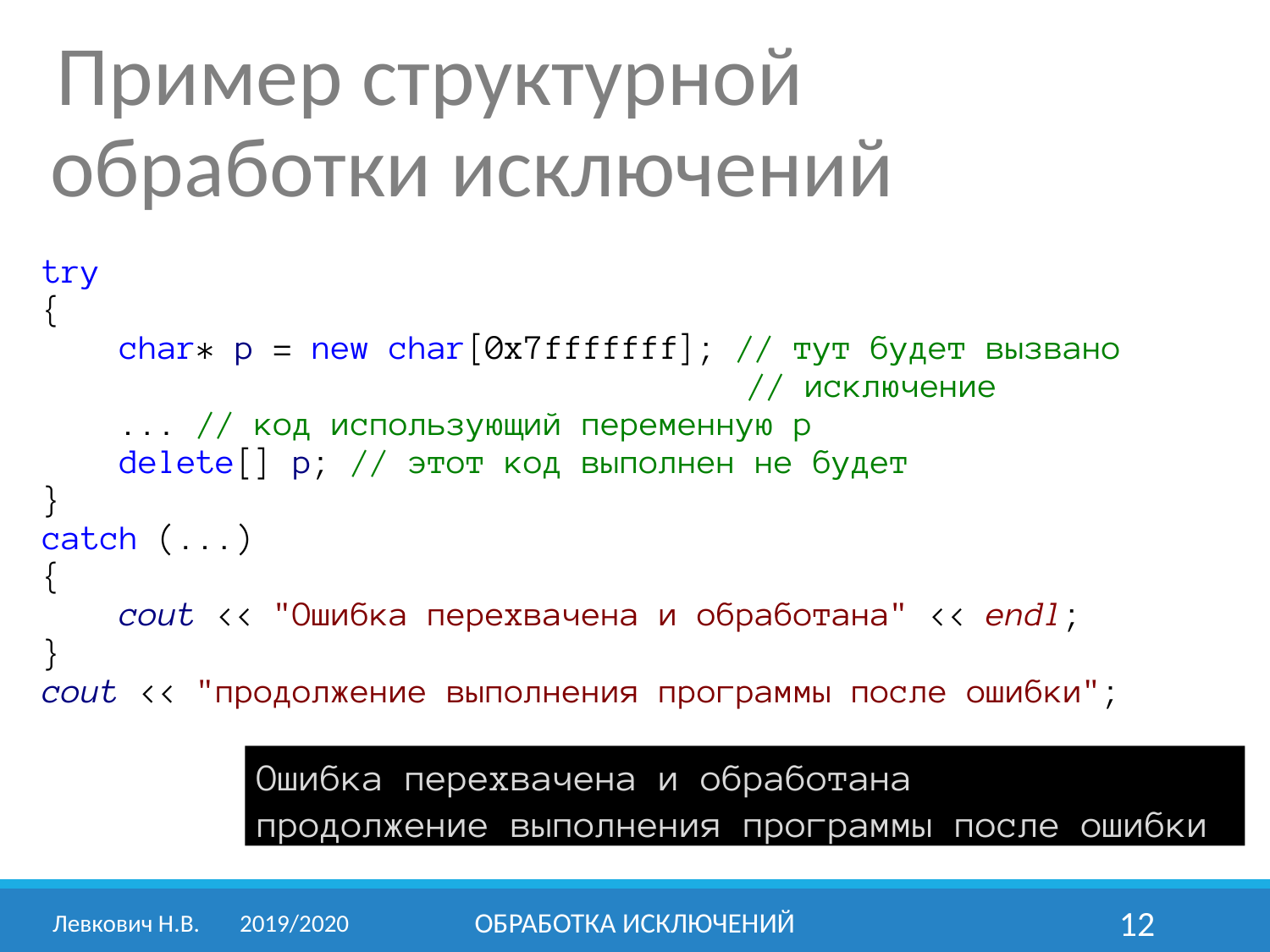

Пример структурной обработки исключений
try
{
    char* p = new char[0x7fffffff]; // тут будет вызвано
                                     // исключение
    ... // код использующий переменную p
    delete[] p; // этот код выполнен не будет
}
catch (...)
{
    cout << "Ошибка перехвачена и обработана" << endl;
}
cout << "продолжение выполнения программы после ошибки";

Ошибка перехвачена и обработана
продолжение выполнения программы после ошибки
Левкович Н.В.	2019/2020
Обработка исключений
12